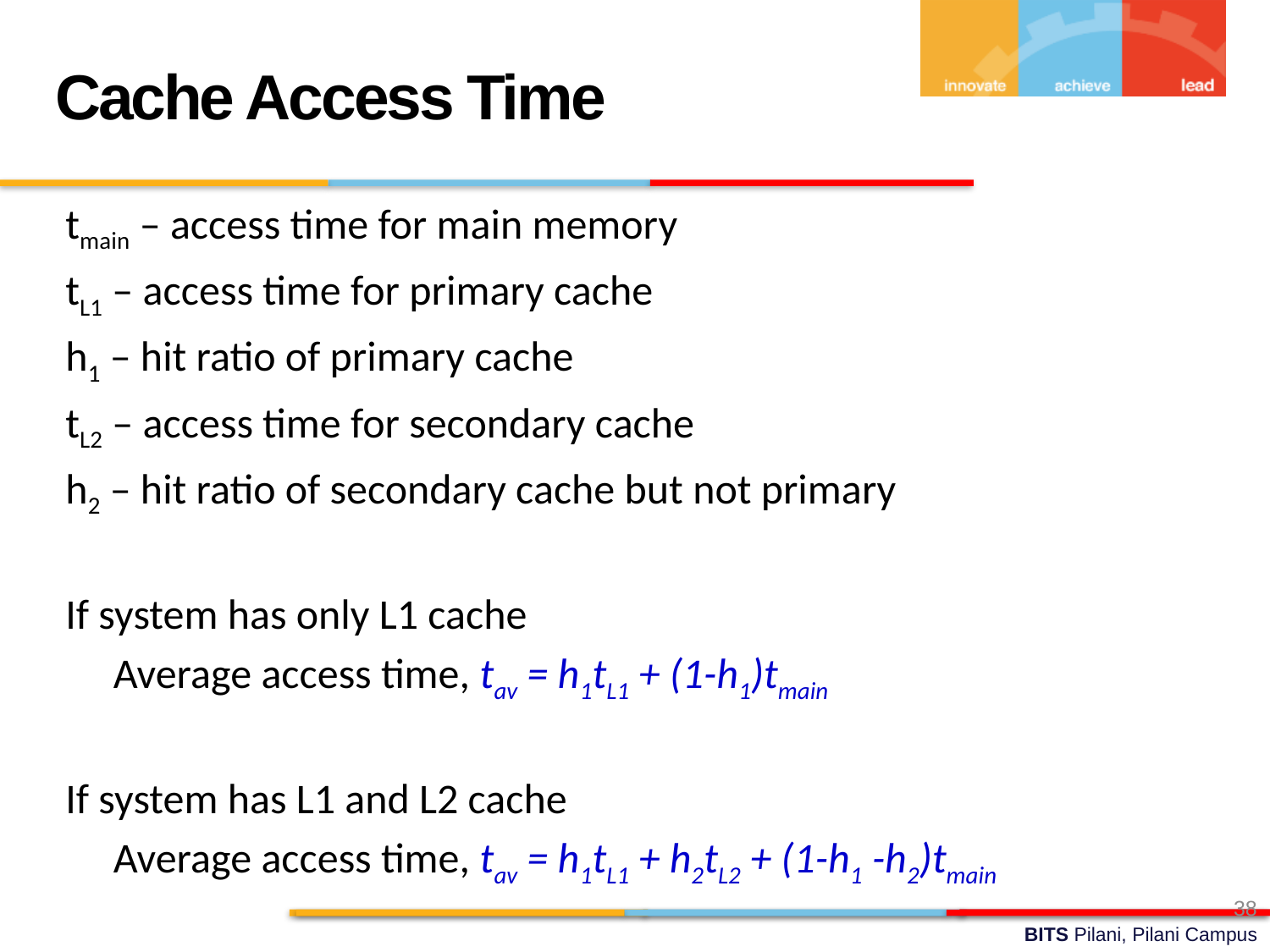

Cache Access Time
tmain – access time for main memory
tL1 – access time for primary cache
h1 – hit ratio of primary cache
tL2 – access time for secondary cache
h2 – hit ratio of secondary cache but not primary

If system has only L1 cache
	Average access time, tav = h1tL1 + (1-h1)tmain

If system has L1 and L2 cache
	Average access time, tav = h1tL1 + h2tL2 + (1-h1 -h2)tmain

38